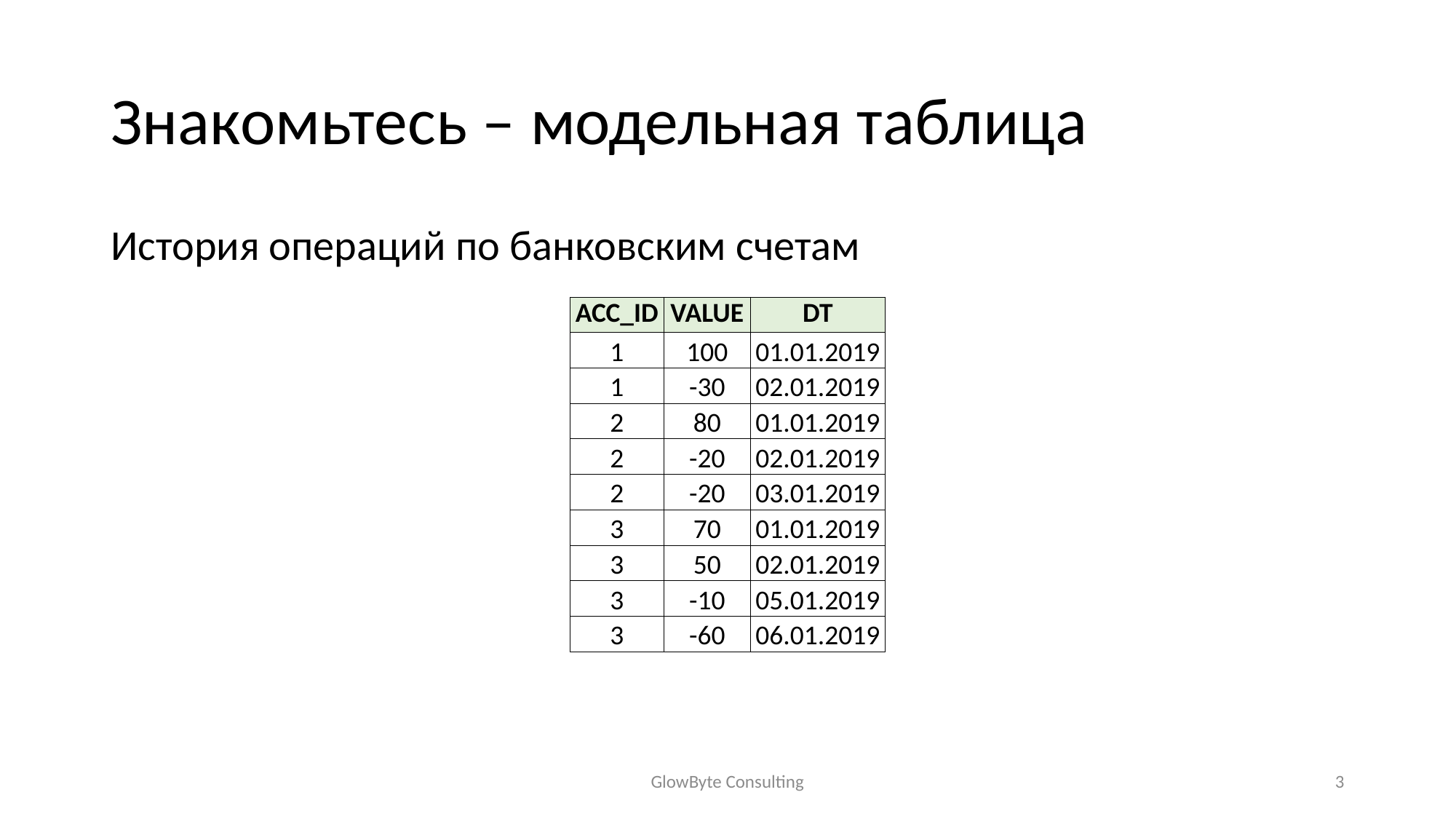

# Знакомьтесь – модельная таблица
История операций по банковским счетам

| ACC\_ID | VALUE | DT |
| --- | --- | --- |
| 1 | 100 | 01.01.2019 |
| 1 | -30 | 02.01.2019 |
| 2 | 80 | 01.01.2019 |
| 2 | -20 | 02.01.2019 |
| 2 | -20 | 03.01.2019 |
| 3 | 70 | 01.01.2019 |
| 3 | 50 | 02.01.2019 |
| 3 | -10 | 05.01.2019 |
| 3 | -60 | 06.01.2019 |
GlowByte Consulting
3